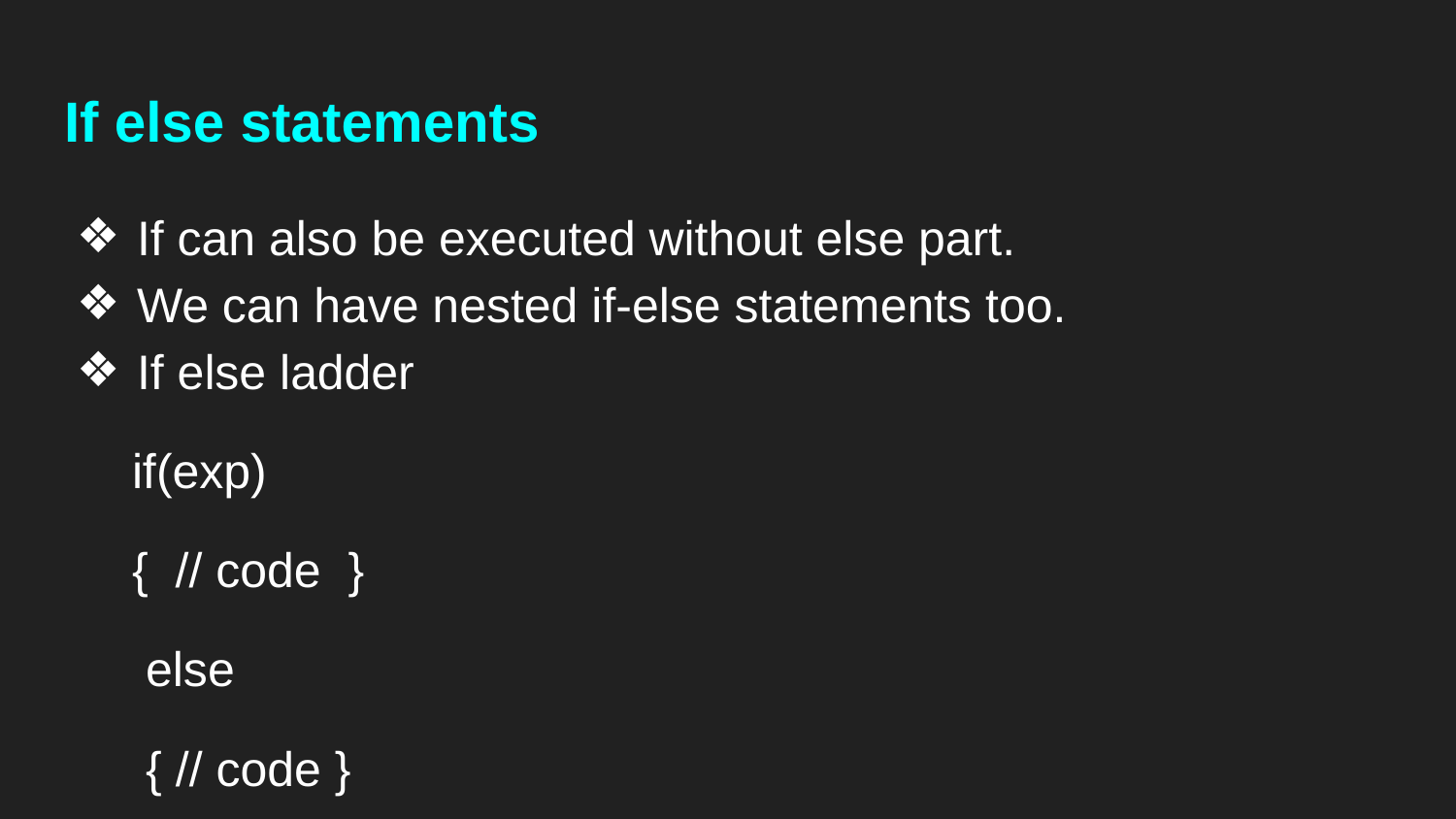

# If else statements
If can also be executed without else part.
We can have nested if-else statements too.
If else ladder
     if(exp)
     {  // code  }
      else
      { // code }